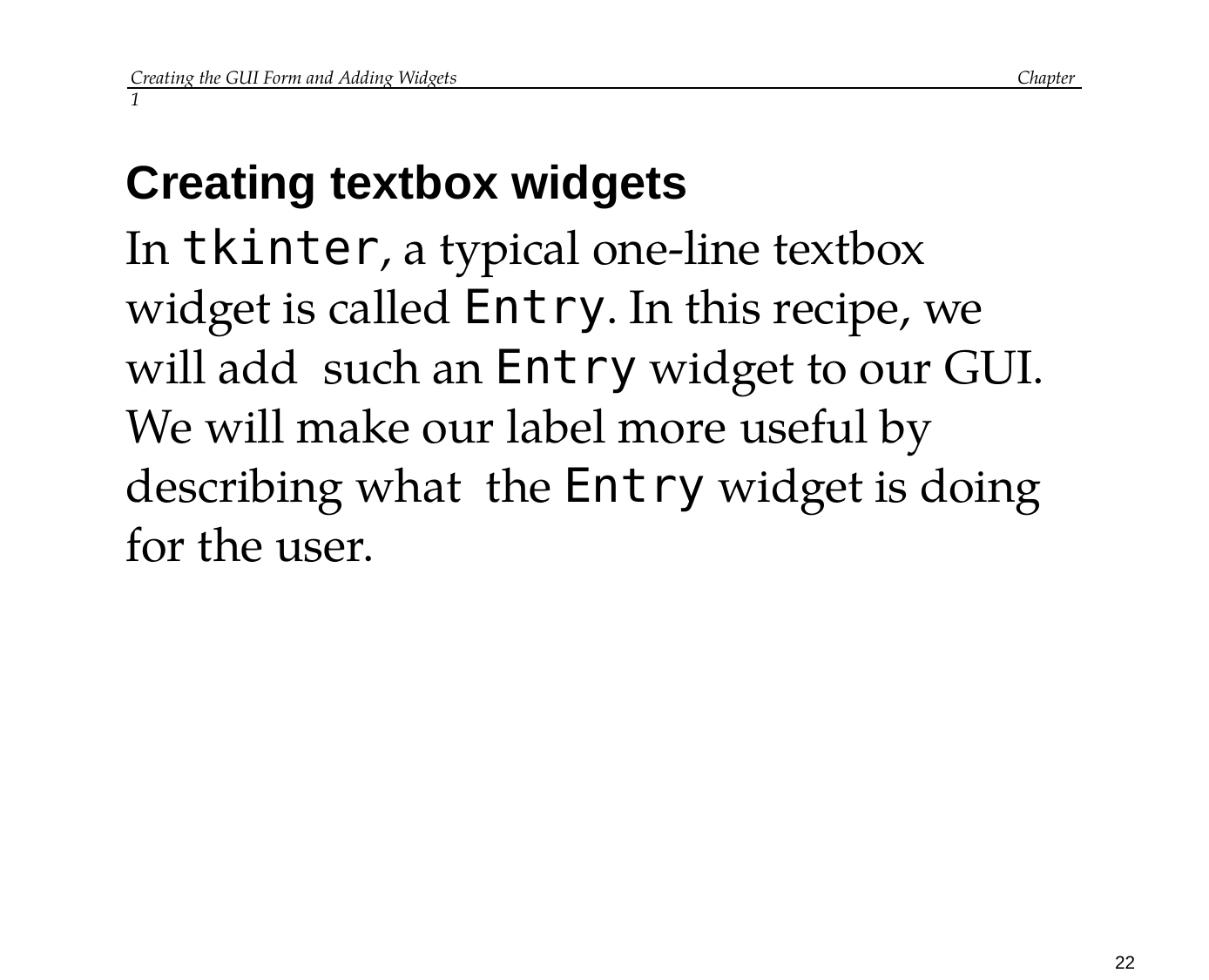

Creating the GUI Form and Adding Widgets	                                         Chapter 1

Creating textbox widgets
In tkinter, a typical one-line textbox widget is called Entry. In this recipe, we will add  such an Entry widget to our GUI. We will make our label more useful by describing what  the Entry widget is doing for the user.

22